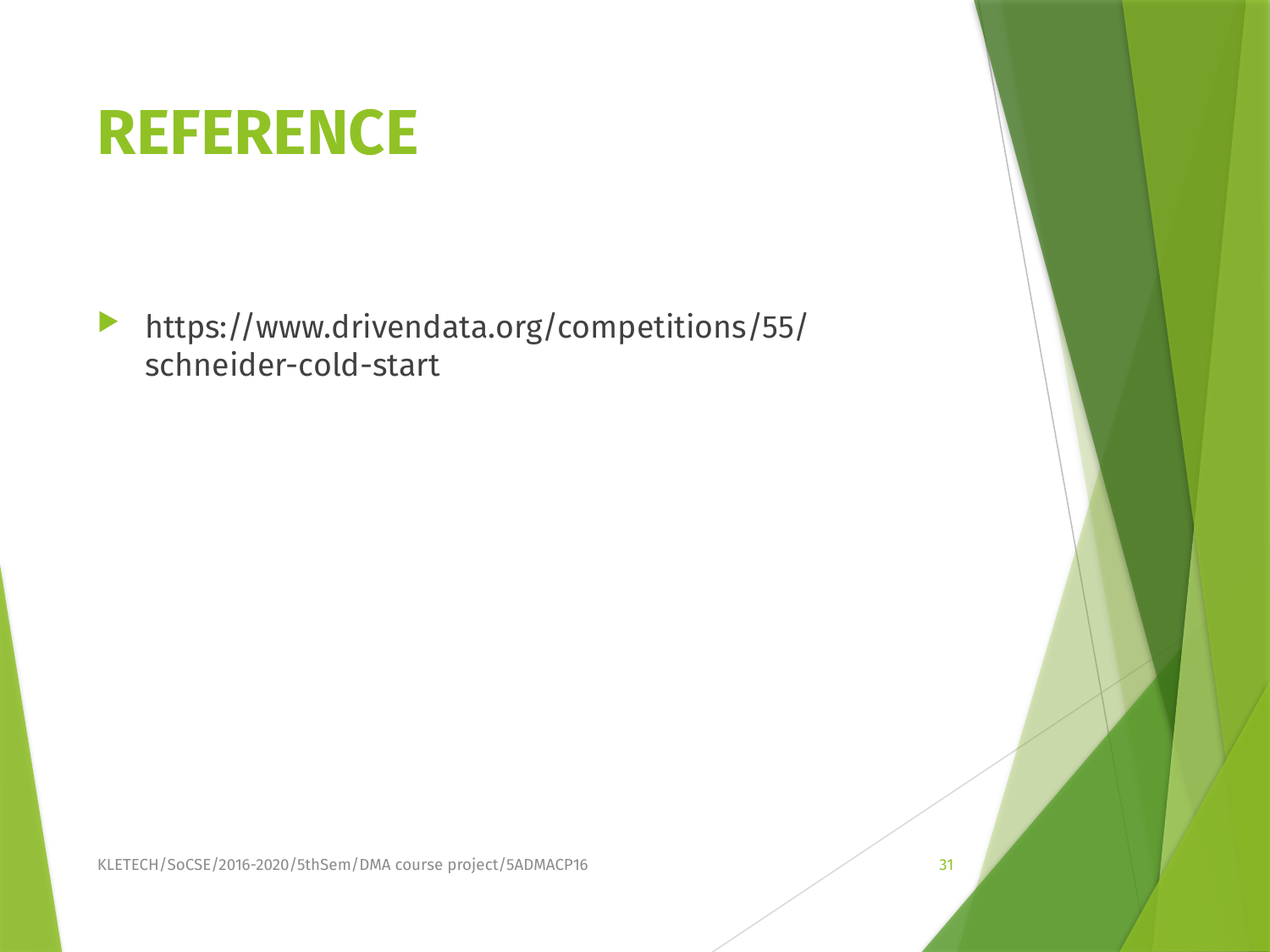

# REFERENCE
https://www.drivendata.org/competitions/55/schneider-cold-start
KLETECH/SoCSE/2016-2020/5thSem/DMA course project/5ADMACP16
31